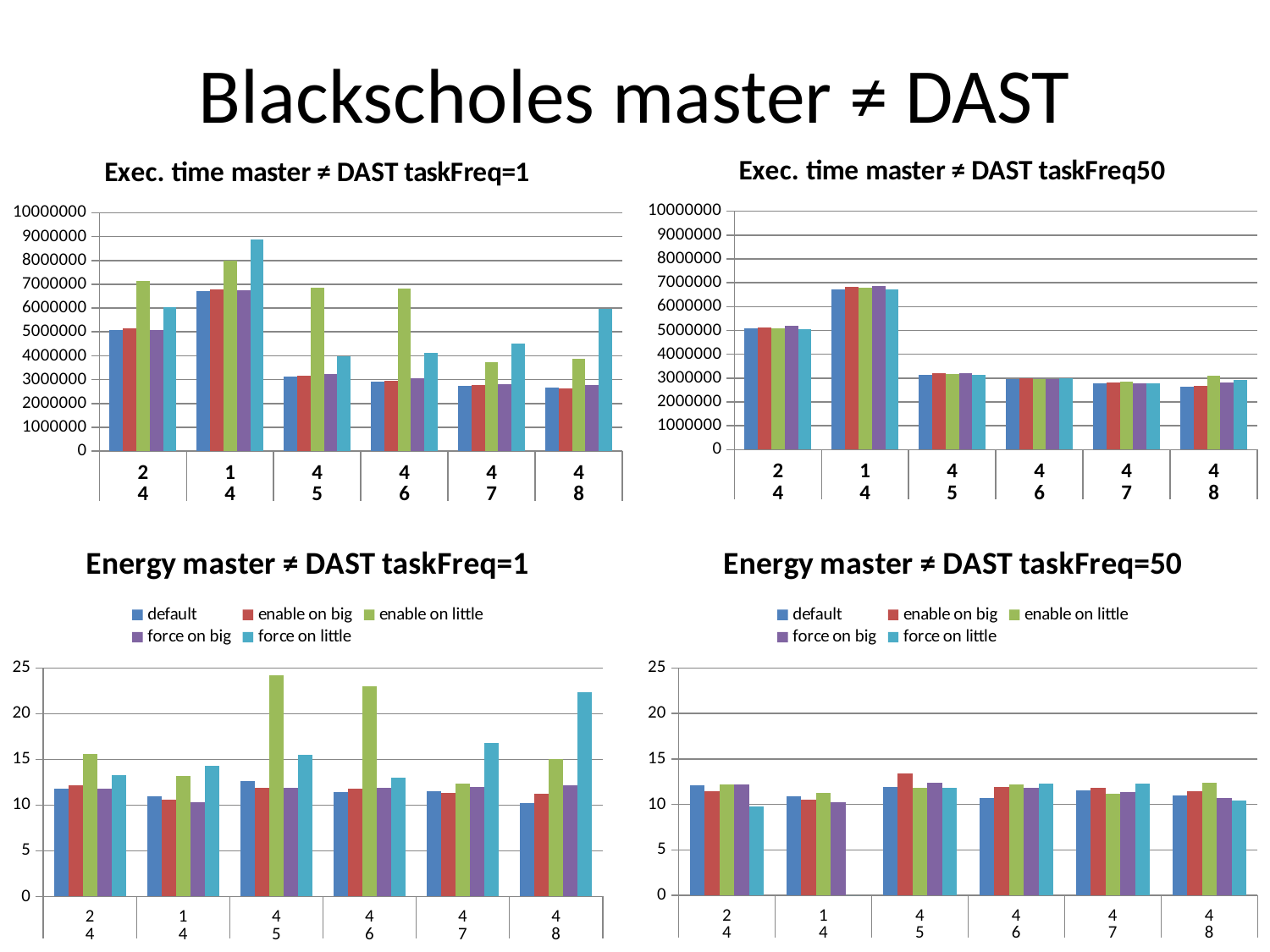

# Blackscholes master ≠ DAST

### Chart: Exec. time master ≠ DAST taskFreq50

| Category | default | enable onBig | enable onLittle | force onBig | force onLittle |
|---|---|---|---|---|---|
| 2 | 5088206.666666667 | 5113550.333333333 | 5078332.333333333 | 5202689.333333333 | 5054751.666666667 |
| 1 | 6719331.666666667 | 6843955.0 | 6780116.666666667 | 6871961.333333333 | 6735149.666666667 |
| 4 | 3147928.6666666665 | 3187879.0 | 3152435.0 | 3196299.3333333335 | 3142343.6666666665 |
| 4 | 2941406.3333333335 | 2993356.0 | 2943692.0 | 2959442.3333333335 | 2986555.6666666665 |
| 4 | 2769098.0 | 2813377.3333333335 | 2838480.3333333335 | 2782863.6666666665 | 2772705.0 |
| 4 | 2645304.6666666665 | 2689115.6666666665 | 3112507.6666666665 | 2804014.0 | 2906019.5 |

### Chart: Exec. time master ≠ DAST taskFreq=1

| Category | default | enable onBig | enable onLittle | force onBig | force onLittle |
|---|---|---|---|---|---|
| 2 | 5072998.666666667 | 5163222.333333333 | 7145838.0 | 5094366.333333333 | 6045200.333333333 |
| 1 | 6719331.666666667 | 6785090.666666667 | 7982148.666666667 | 6764289.666666667 | 8885648.666666666 |
| 4 | 3132530.6666666665 | 3150892.0 | 6863737.666666667 | 3234292.6666666665 | 3973428.0 |
| 4 | 2916487.3333333335 | 2938971.3333333335 | 6831811.333333333 | 3070557.3333333335 | 4111776.0 |
| 4 | 2723257.3333333335 | 2765423.3333333335 | 3739377.3333333335 | 2805983.3333333335 | 4508135.333333333 |
| 4 | 2657823.6666666665 | 2621548.3333333335 | 3870429.0 | 2769161.0 | 5966940.0 |

### Chart: Energy master ≠ DAST taskFreq=1

| Category | default | enable on big | enable on little | force on big | force on little |
|---|---|---|---|---|---|
| 2 | 11.7645948 | 12.1418514 | 15.59832552 | 11.816833950000001 | 13.29768 |
| 1 | 10.9590777 | 10.6058052 | 13.203749700000001 | 10.311048900000001 | 14.319262349999999 |
| 4 | 12.581452800000001 | 11.8717866 | 24.19211664 | 11.863038600000001 | 15.470409600000002 |
| 4 | 11.406547799999998 | 11.7418626 | 22.98623454 | 11.878493400000002 | 12.943927800000003 |
| 4 | 11.515806 | 11.357605800000002 | 12.375864 | 11.9968128 | 16.806290399999998 |
| 4 | 10.2043224 | 11.251169999999997 | 15.035443199999998 | 12.188583 | 22.373483040000004 |

### Chart: Energy master ≠ DAST taskFreq=50

| Category | default | enable on big | enable on little | force on big | force on little |
|---|---|---|---|---|---|
| 2 | 12.084059699999997 | 11.4043833 | 12.1685085 | 12.208750199999999 | 9.7725204 |
| 1 | 10.880571600000001 | 10.548570150000002 | 11.221205400000002 | 10.258192800000002 | 0.0 |
| 4 | 11.927061 | 13.414921200000002 | 11.800382399999998 | 12.401271 | 11.82706272 |
| 4 | 10.6980156 | 11.8854432 | 12.2164767 | 11.772507599999999 | 12.238136099999998 |
| 4 | 11.5309656 | 11.8088226 | 11.193404849999999 | 11.3116014 | 12.2664672 |
| 4 | 11.0192184 | 11.4477732 | 12.403286999999999 | 10.7121294 | 10.442469375 |